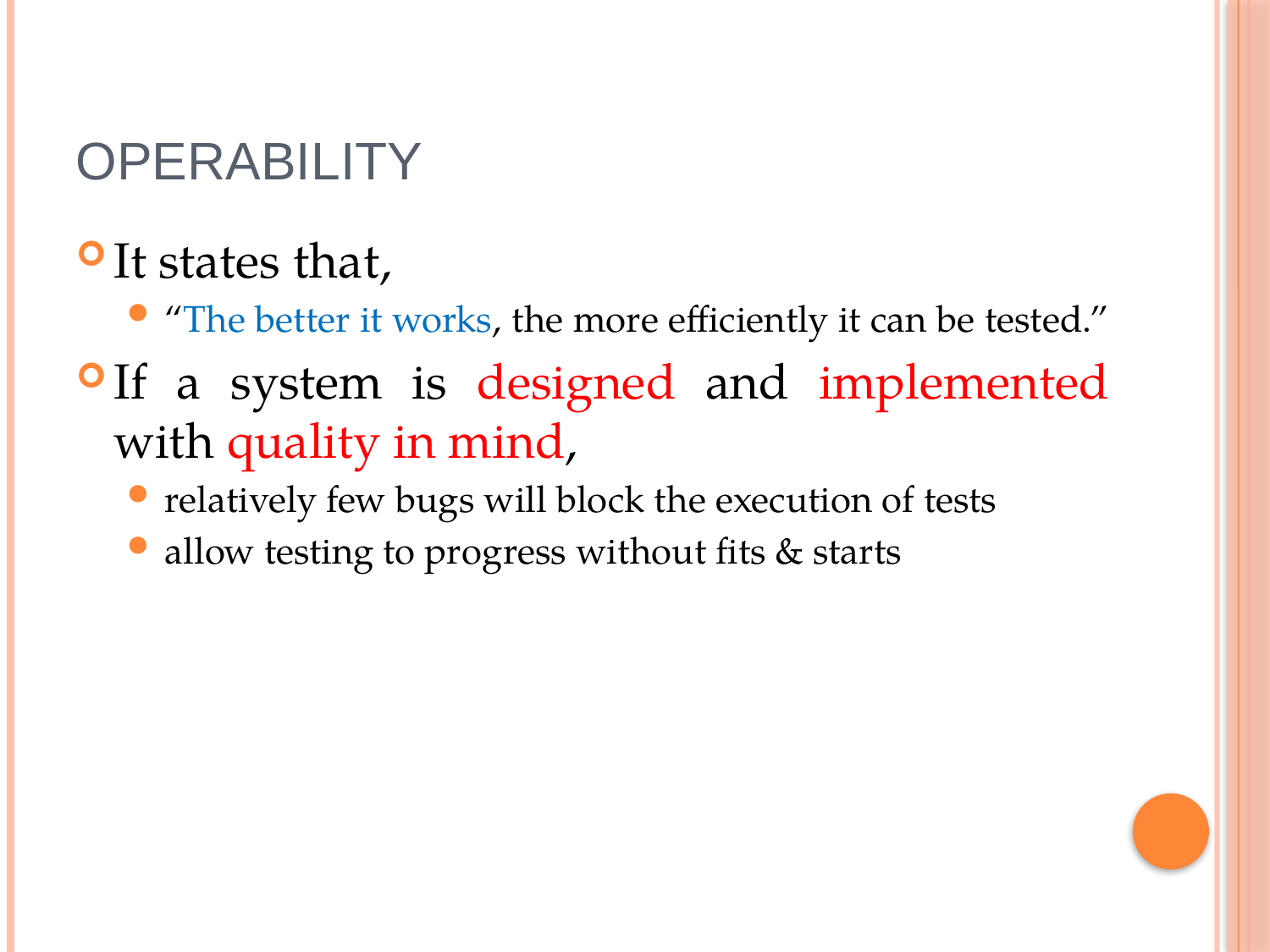

# Operability
It states that,
“The better it works, the more efficiently it can be tested.”
If a system is designed and implemented with quality in mind,
relatively few bugs will block the execution of tests
allow testing to progress without fits & starts